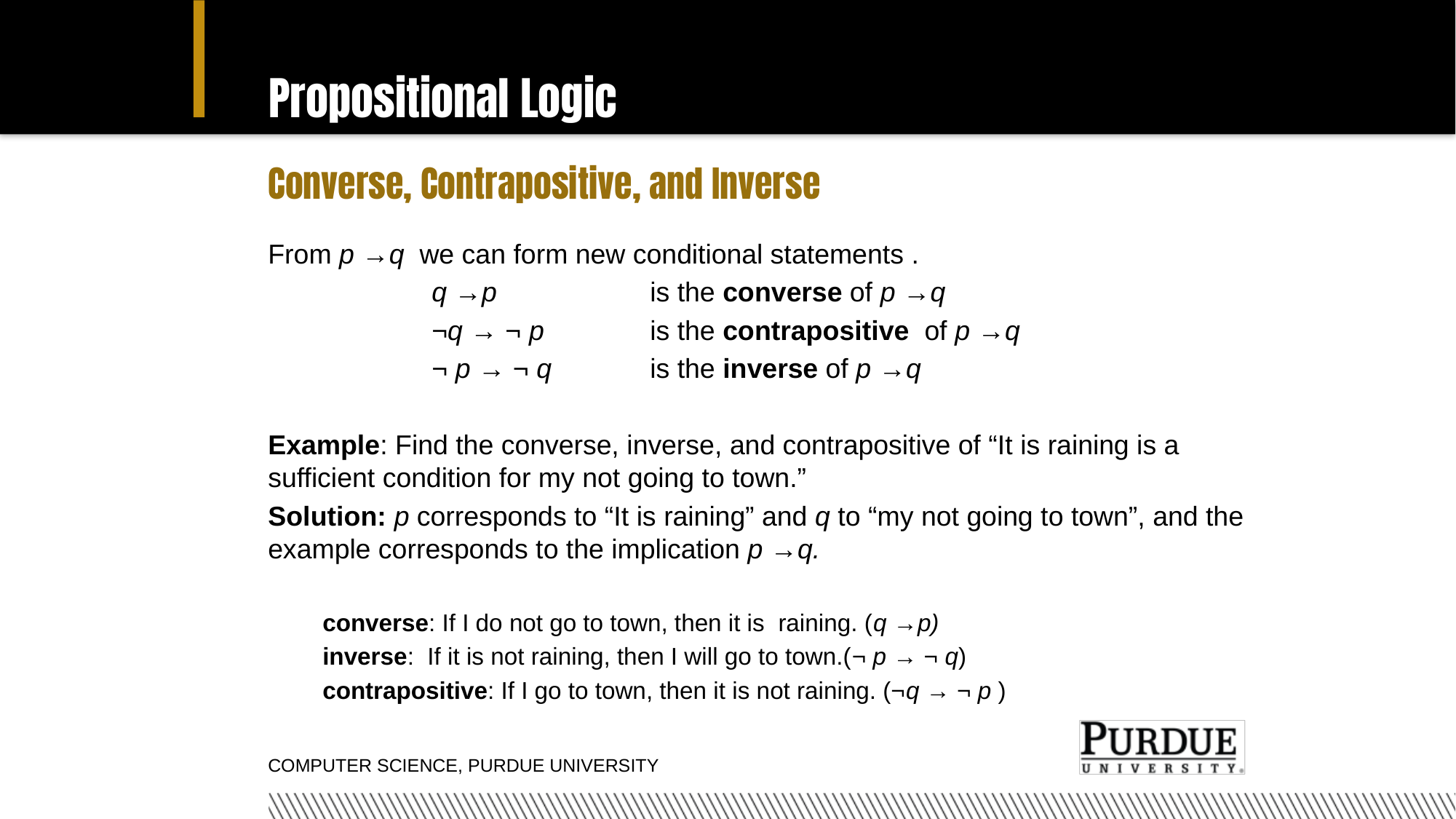

# Propositional Logic
Converse, Contrapositive, and Inverse
From p →q  we can form new conditional statements .
 	q →p            	is the converse of p →q
 	¬q → ¬ p    	is the contrapositive  of p →q
	¬ p → ¬ q     	is the inverse of p →q

Example: Find the converse, inverse, and contrapositive of “It is raining is a sufficient condition for my not going to town.”
Solution: p corresponds to “It is raining” and q to “my not going to town”, and the example corresponds to the implication p →q.

converse: If I do not go to town, then it is  raining. (q →p)
inverse:  If it is not raining, then I will go to town.(¬ p → ¬ q)
contrapositive: If I go to town, then it is not raining. (¬q → ¬ p )
Computer Science, Purdue University